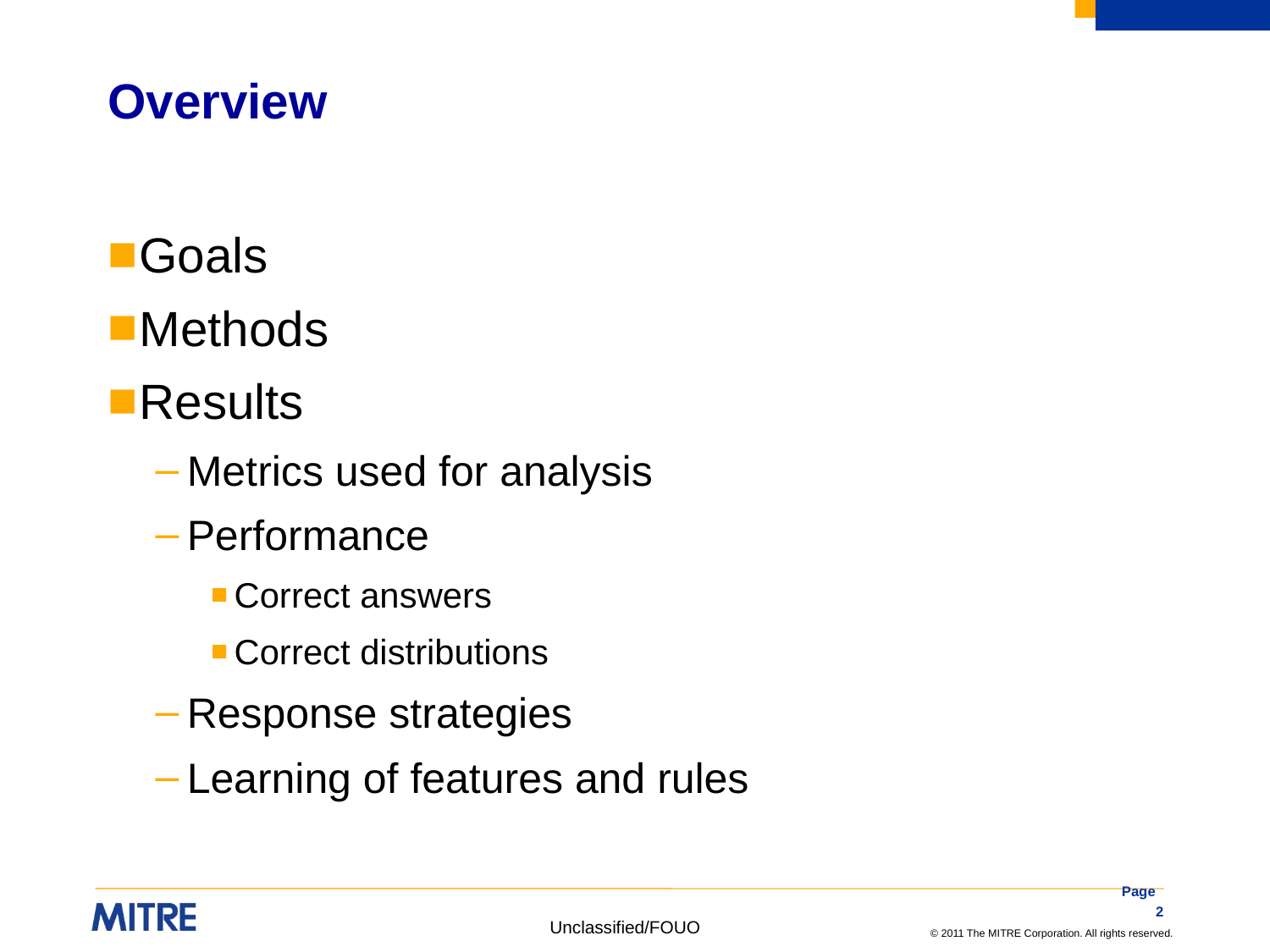

# Overview
Goals
Methods
Results
Metrics used for analysis
Performance
Correct answers
Correct distributions
Response strategies
Learning of features and rules
Page  2